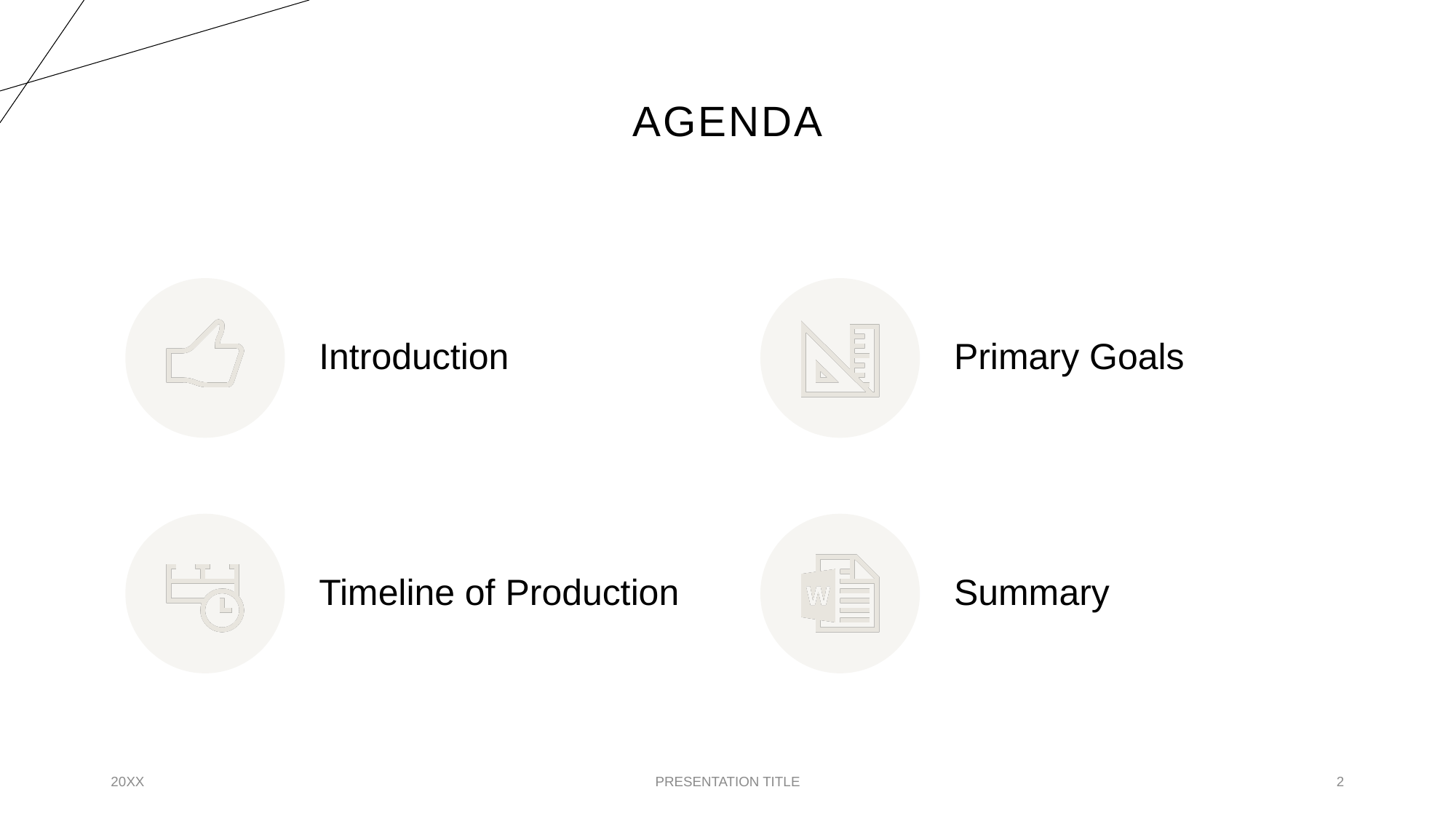

# AGENDA
Introduction
Primary Goals
Timeline of Production
Summary
20XX
PRESENTATION TITLE
2